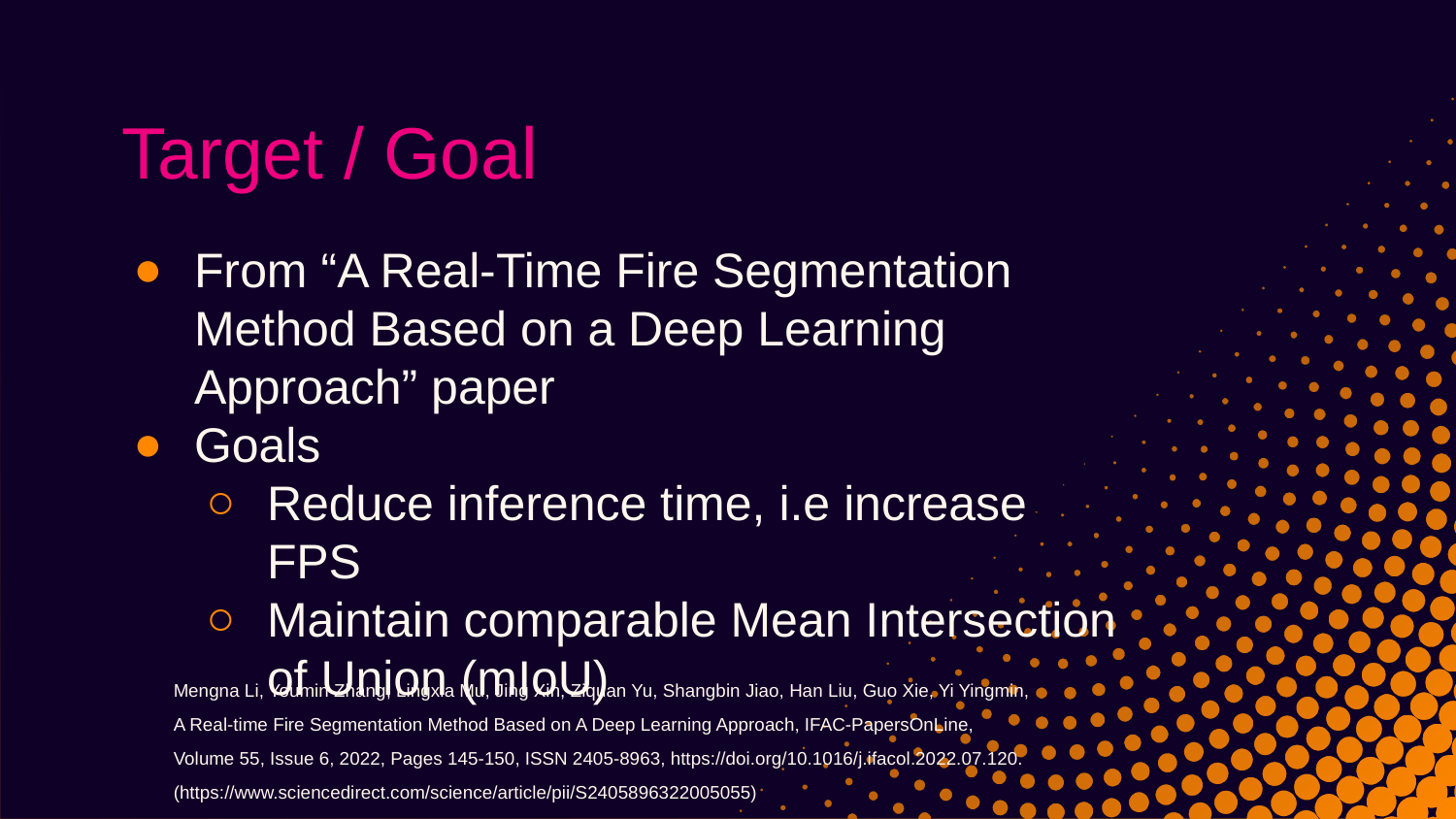

# Target / Goal
From “A Real-Time Fire Segmentation Method Based on a Deep Learning Approach” paper
Goals
Reduce inference time, i.e increase FPS
Maintain comparable Mean Intersection of Union (mIoU)

Mengna Li, Youmin Zhang, Lingxia Mu, Jing Xin, Ziquan Yu, Shangbin Jiao, Han Liu, Guo Xie, Yi Yingmin,
A Real-time Fire Segmentation Method Based on A Deep Learning Approach, IFAC-PapersOnLine,
Volume 55, Issue 6, 2022, Pages 145-150, ISSN 2405-8963, https://doi.org/10.1016/j.ifacol.2022.07.120.
(https://www.sciencedirect.com/science/article/pii/S2405896322005055)